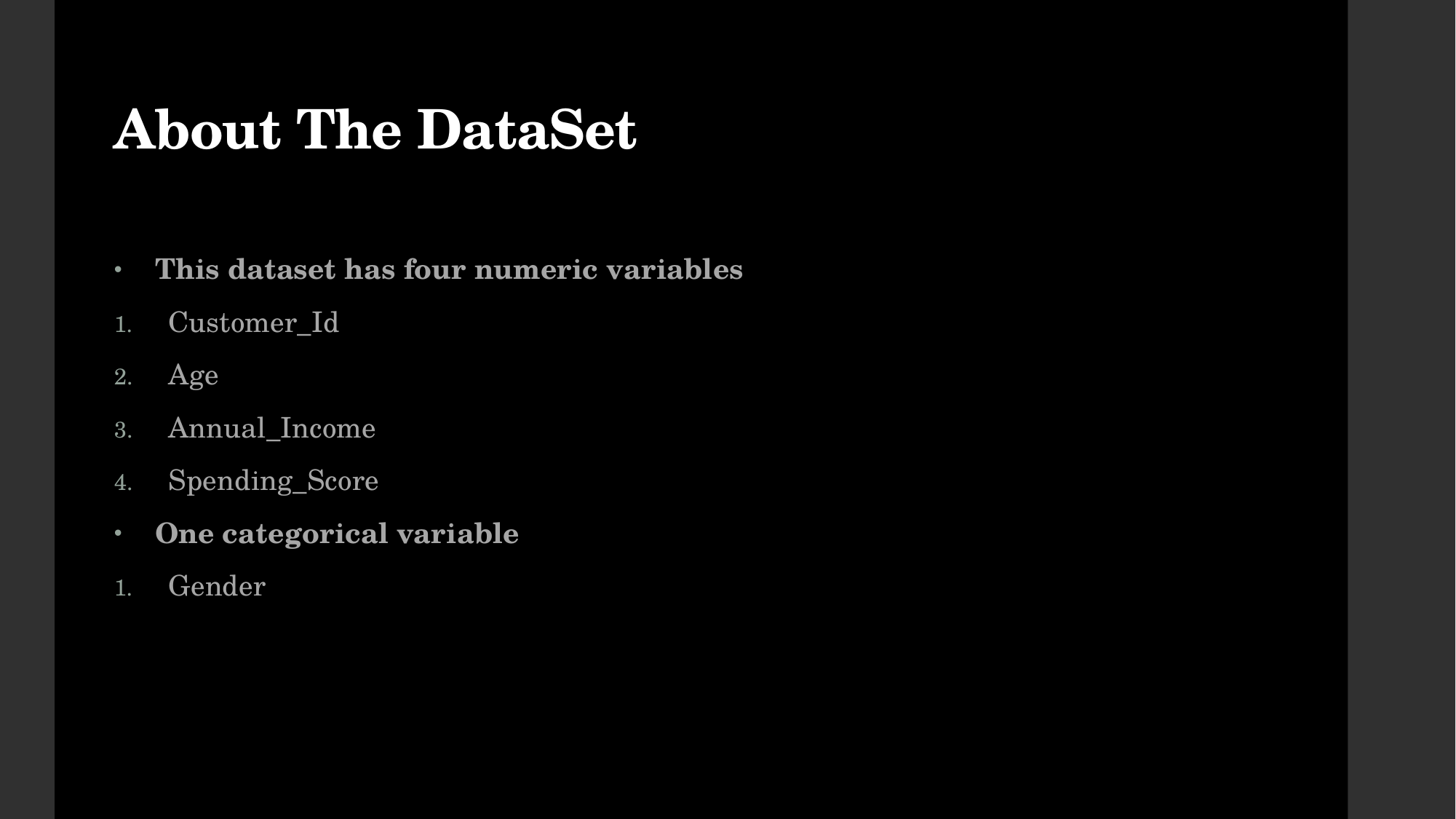

# About The DataSet
This dataset has four numeric variables
Customer_Id
Age
Annual_Income
Spending_Score
One categorical variable
Gender